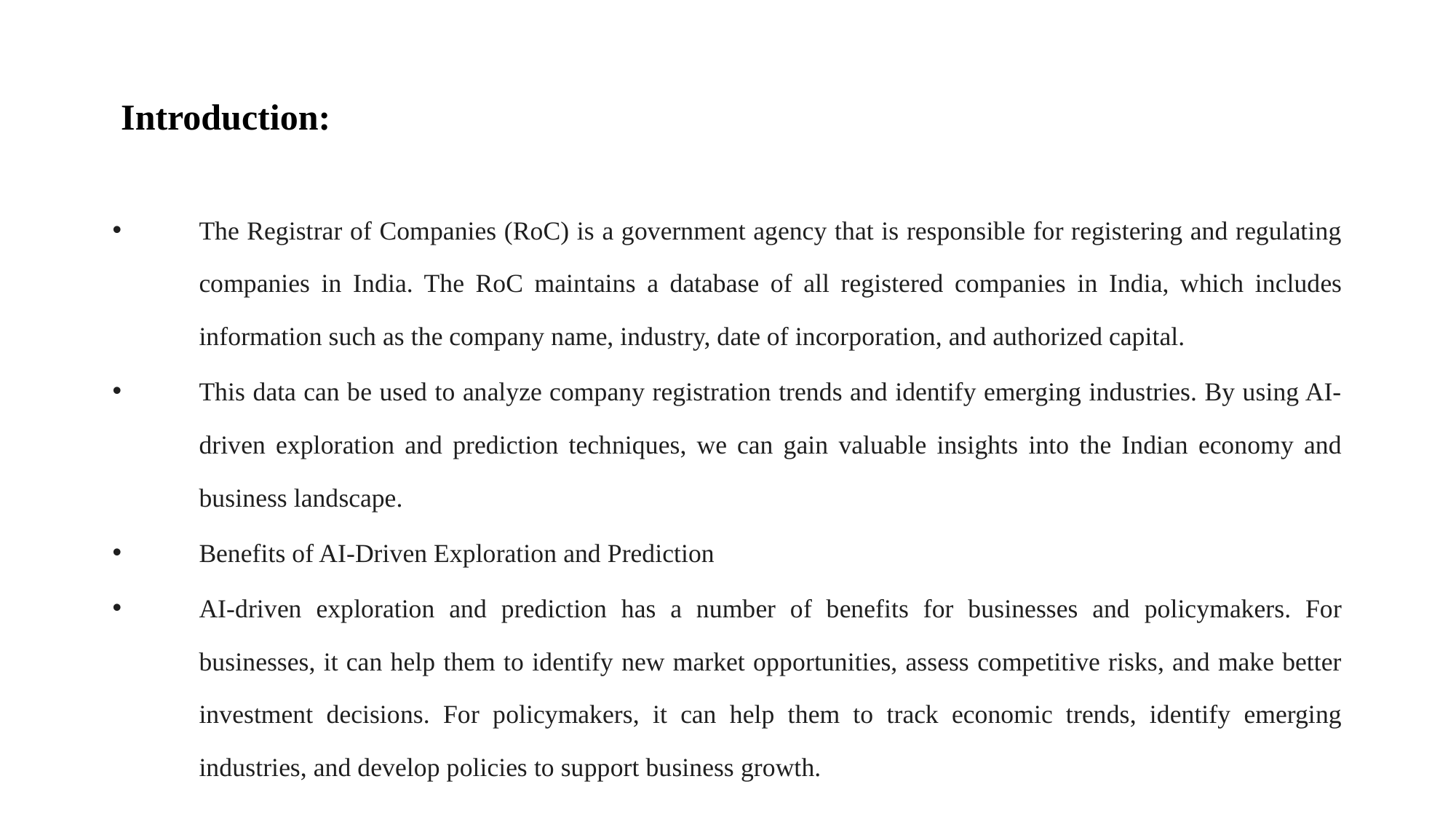

# Introduction:
The Registrar of Companies (RoC) is a government agency that is responsible for registering and regulating companies in India. The RoC maintains a database of all registered companies in India, which includes information such as the company name, industry, date of incorporation, and authorized capital.
This data can be used to analyze company registration trends and identify emerging industries. By using AI-driven exploration and prediction techniques, we can gain valuable insights into the Indian economy and business landscape.
Benefits of AI-Driven Exploration and Prediction
AI-driven exploration and prediction has a number of benefits for businesses and policymakers. For businesses, it can help them to identify new market opportunities, assess competitive risks, and make better investment decisions. For policymakers, it can help them to track economic trends, identify emerging industries, and develop policies to support business growth.